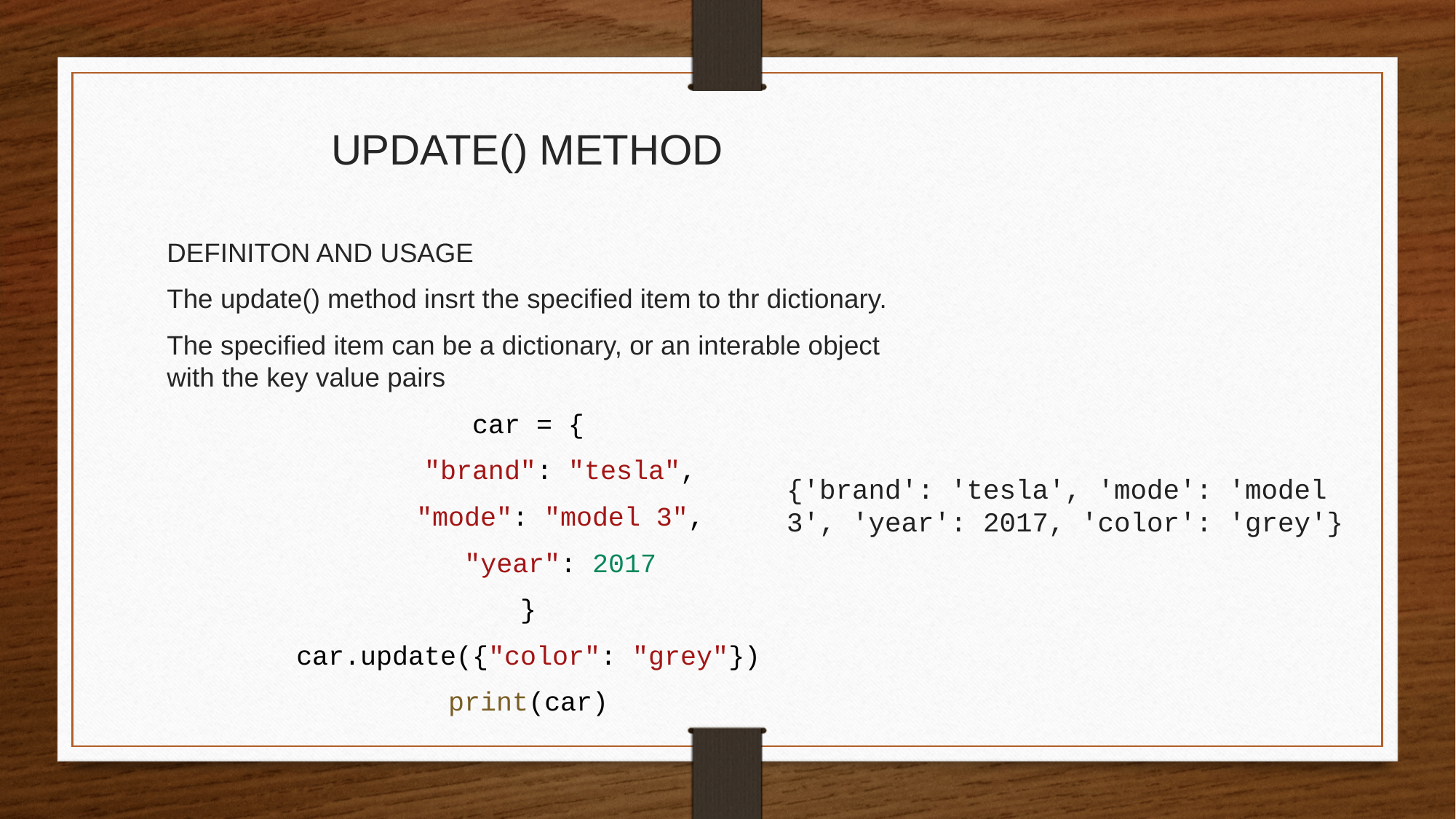

# UPDATE() METHOD
DEFINITON AND USAGE
The update() method insrt the specified item to thr dictionary.
The specified item can be a dictionary, or an interable object with the key value pairs
car = {
    "brand": "tesla",
    "mode": "model 3",
    "year": 2017
}
car.update({"color": "grey"})
print(car)

{'brand': 'tesla', 'mode': 'model 3', 'year': 2017, 'color': 'grey'}